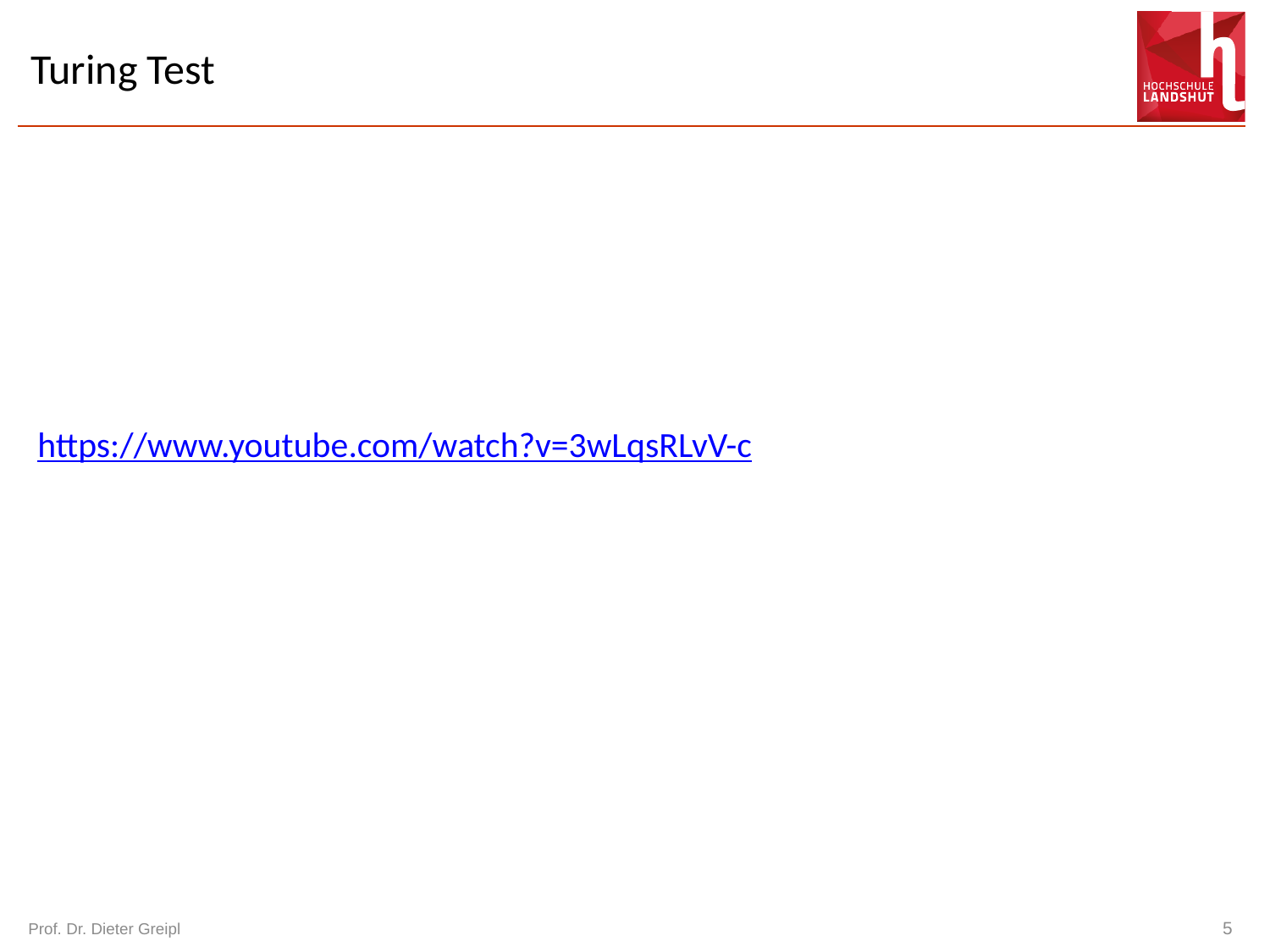

# Turing Test
https://www.youtube.com/watch?v=3wLqsRLvV-c
Prof. Dr. Dieter Greipl
5